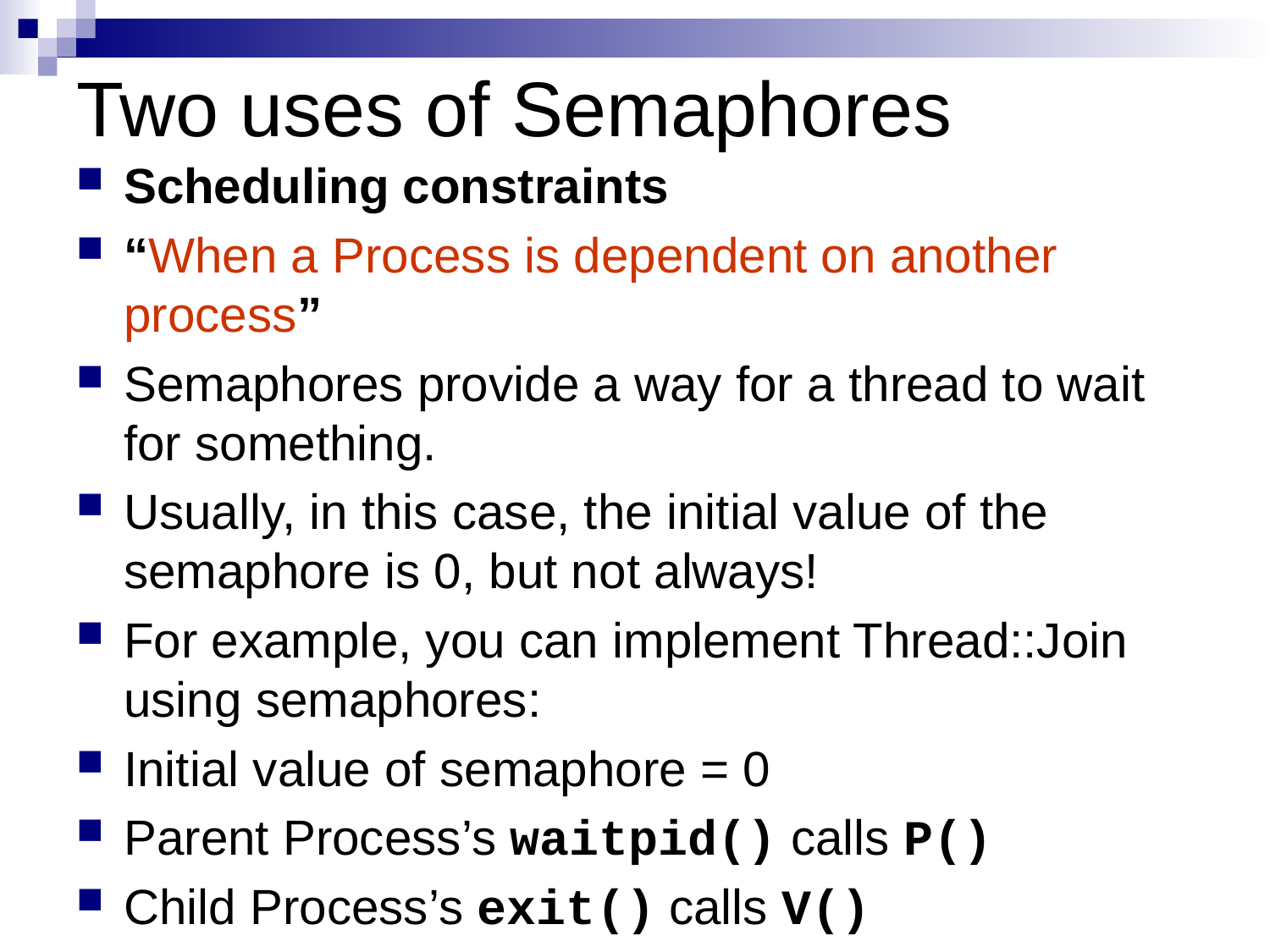

# Two uses of Semaphores
Scheduling constraints
“When a Process is dependent on another process”
Semaphores provide a way for a thread to wait for something.
Usually, in this case, the initial value of the semaphore is 0, but not always!
For example, you can implement Thread::Join using semaphores:
Initial value of semaphore = 0
Parent Process’s waitpid() calls P()
Child Process’s exit() calls V()